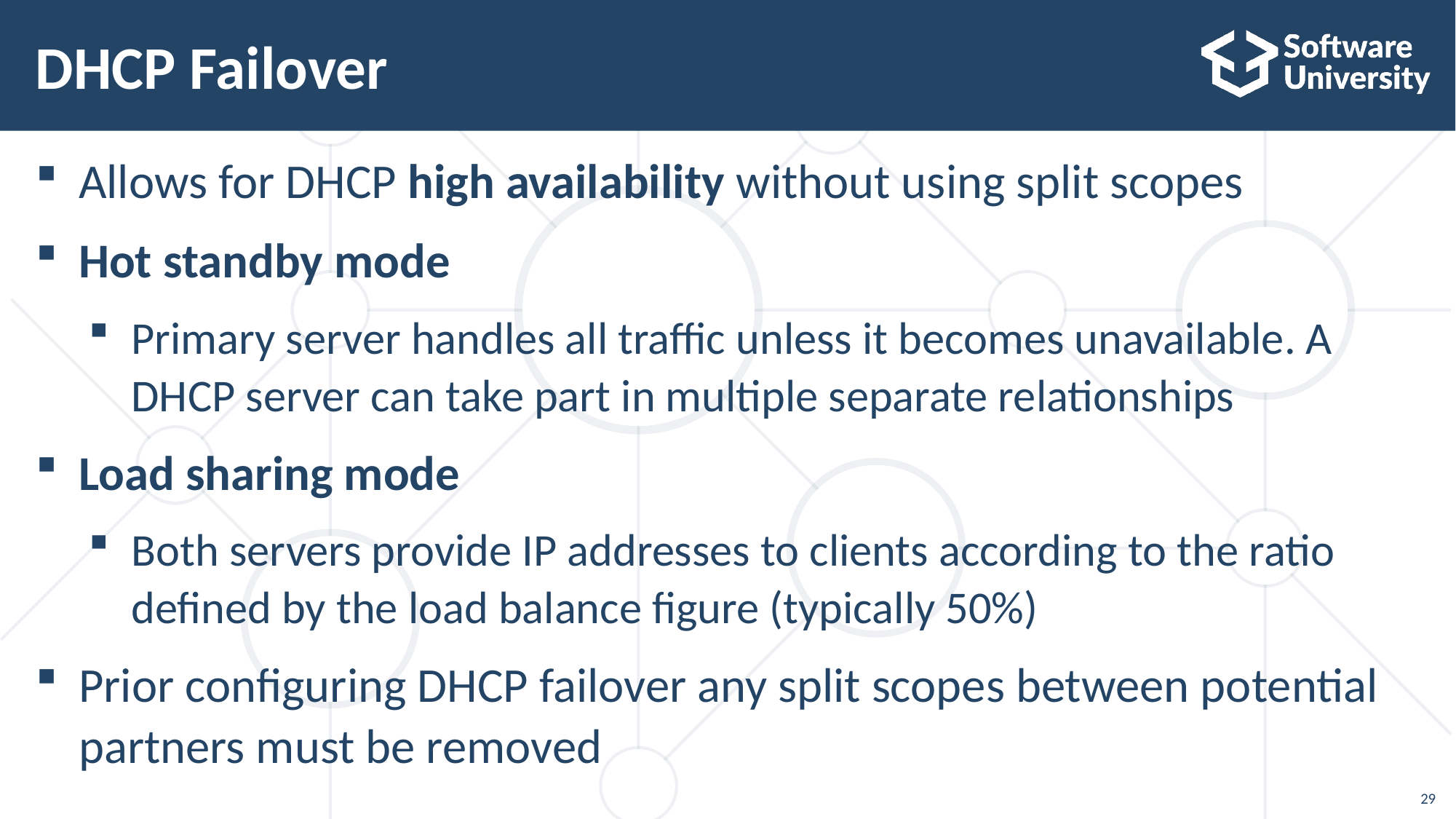

# DHCP Failover
Allows for DHCP high availability without using split scopes
Hot standby mode
Primary server handles all traffic unless it becomes unavailable. A DHCP server can take part in multiple separate relationships
Load sharing mode
Both servers provide IP addresses to clients according to the ratio defined by the load balance figure (typically 50%)
Prior configuring DHCP failover any split scopes between potential partners must be removed
29